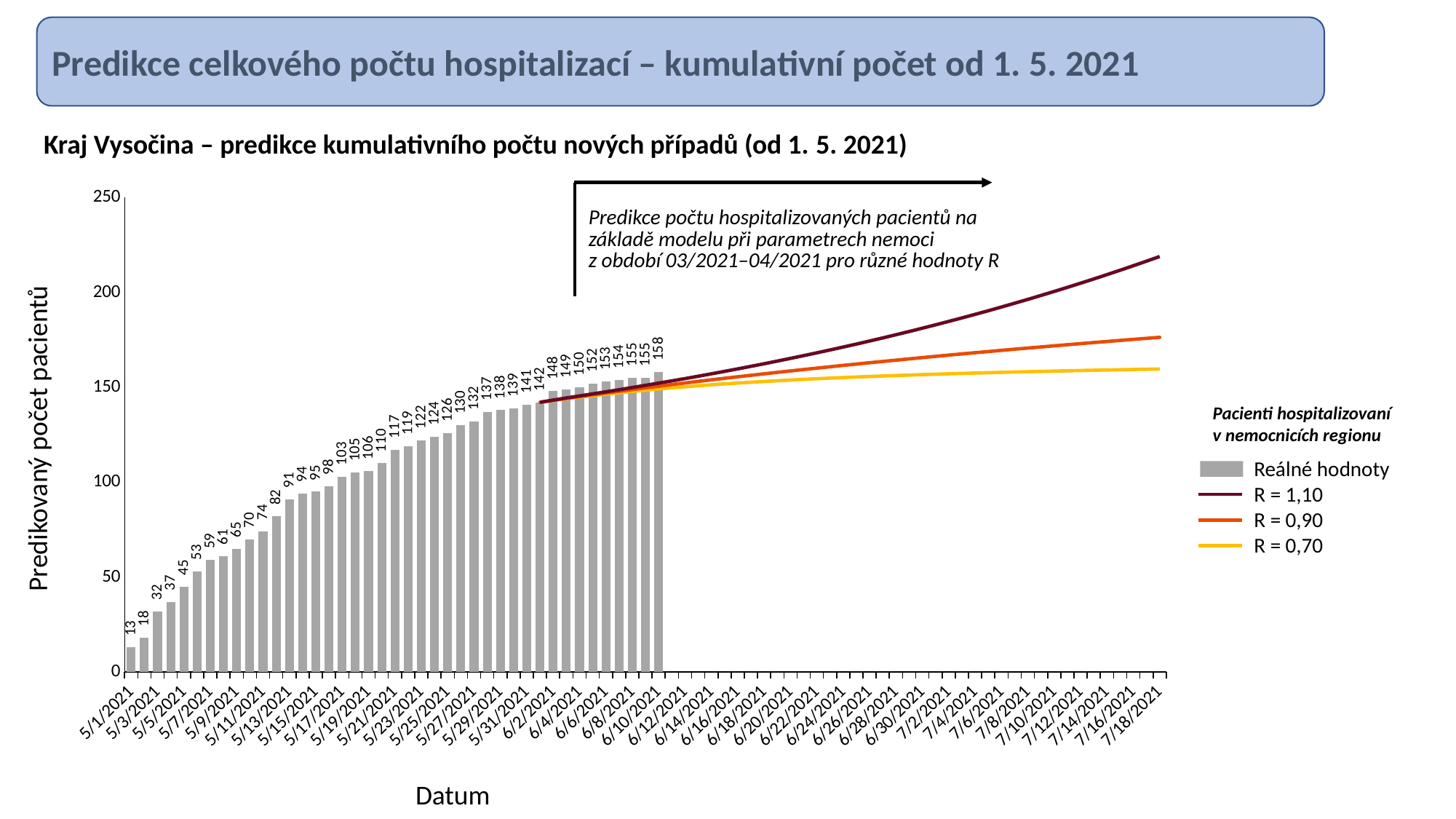

Predikce celkového počtu hospitalizací – kumulativní počet od 1. 5. 2021
Kraj Vysočina – predikce kumulativního počtu nových případů (od 1. 5. 2021)

### Chart

| Category |  |  |  |  |  |
|---|---|---|---|---|---|
| 44317 | 13.0 | None | None | None | None |
| 44318 | 18.0 | None | None | None | None |
| 44319 | 32.0 | None | None | None | None |
| 44320 | 37.0 | None | None | None | None |
| 44321 | 45.0 | None | None | None | None |
| 44322 | 53.0 | None | None | None | None |
| 44323 | 59.0 | None | None | None | None |
| 44324 | 61.0 | None | None | None | None |
| 44325 | 65.0 | None | None | None | None |
| 44326 | 70.0 | None | None | None | None |
| 44327 | 74.0 | None | None | None | None |
| 44328 | 82.0 | None | None | None | None |
| 44329 | 91.0 | None | None | None | None |
| 44330 | 94.0 | None | None | None | None |
| 44331 | 95.0 | None | None | None | None |
| 44332 | 98.0 | None | None | None | None |
| 44333 | 103.0 | None | None | None | None |
| 44334 | 105.0 | None | None | None | None |
| 44335 | 106.0 | None | None | None | None |
| 44336 | 110.0 | None | None | None | None |
| 44337 | 117.0 | None | None | None | None |
| 44338 | 119.0 | None | None | None | None |
| 44339 | 122.0 | None | None | None | None |
| 44340 | 124.0 | None | None | None | None |
| 44341 | 126.0 | None | None | None | None |
| 44342 | 130.0 | None | None | None | None |
| 44343 | 132.0 | None | None | None | None |
| 44344 | 137.0 | None | None | None | None |
| 44345 | 138.0 | None | None | None | None |
| 44346 | 139.0 | None | None | None | None |
| 44347 | 141.0 | None | None | None | None |
| 44348 | 142.0 | 142.07864989489676 | None | 142.12232573315904 | 142.16600157142054 |
| 44349 | 148.0 | 143.0776311494259 | None | 143.1959208247833 | 143.3154237178696 |
| 44350 | 149.0 | 144.01083023532465 | None | 144.22355855913278 | 144.43775288066178 |
| 44351 | 150.0 | 144.87978774233738 | None | 145.20055267887292 | 145.52169139017568 |
| 44352 | 152.0 | 145.6931573810321 | None | 146.13935473342954 | 146.59064517839383 |
| 44353 | 153.0 | 146.4648043477826 | None | 147.0603968136692 | 147.67302082138903 |
| 44354 | 154.0 | 147.19913516726905 | None | 147.97275770309568 | 148.78438765942386 |
| 44355 | 155.0 | 147.89640147919388 | None | 148.8756819738444 | 149.92624412774117 |
| 44356 | 155.0 | 148.55887653242954 | None | 149.76519386143428 | 151.08475669827763 |
| 44357 | 158.0 | 149.18520191387267 | None | 150.63752232008545 | 152.2537635244467 |
| 44358 | None | 149.77727636616106 | None | 151.49243492818718 | 153.43758689188152 |
| 44359 | None | 150.33668330533652 | None | 152.33436088101757 | 154.64655081338367 |
| 44360 | None | 150.86558819794598 | None | 153.1655233396368 | 155.88541701762585 |
| 44361 | None | 151.36858593778294 | None | 153.98774470144846 | 157.1520399842144 |
| 44362 | None | 151.84410631348788 | None | 154.7973328921299 | 158.4422463108966 |
| 44363 | None | 152.29581513188978 | None | 155.5945859955442 | 159.7538680161268 |
| 44364 | None | 152.7236822822975 | None | 156.37951290665566 | 161.09138919192154 |
| 44365 | None | 153.12915787549102 | None | 157.15422839755792 | 162.4578294190455 |
| 44366 | None | 153.51508792973917 | None | 157.91886093923412 | 163.85370904517708 |
| 44367 | None | 153.88233423444507 | None | 158.67331789985354 | 165.27915004876854 |
| 44368 | None | 154.2313732792016 | None | 159.4187040299759 | 166.731847315494 |
| 44369 | None | 154.5635750682265 | None | 160.15367006990635 | 168.21111096364427 |
| 44370 | None | 154.87998467723486 | None | 160.87838115341452 | 169.7208191382148 |
| 44371 | None | 155.18125599367434 | None | 161.5941929934044 | 171.2630808434973 |
| 44372 | None | 155.46876537039424 | None | 162.30109589198636 | 172.83698670686707 |
| 44373 | None | 155.74330565300895 | None | 162.99937319268588 | 174.44162180432326 |
| 44374 | None | 156.00534110048116 | None | 163.68794947871024 | 176.0781806591519 |
| 44375 | None | 156.2553865035965 | None | 164.36799962865535 | 177.7471534202932 |
| 44376 | None | 156.49614294034853 | None | 165.03968142246154 | 179.44876075808796 |
| 44377 | None | 156.72610800256675 | None | 165.70321753365482 | 181.18577307915206 |
| 44378 | None | 156.94631308997526 | None | 166.3585146962344 | 182.9562905091948 |
| 44379 | None | 157.1572869963715 | None | 167.00570313174302 | 184.76267062613047 |
| 44380 | None | 157.36054364778528 | None | 167.6448390628307 | 186.60431446949752 |
| 44381 | None | 157.55537732784745 | None | 168.2759816892885 | 188.48252620376547 |
| 44382 | None | 157.74308945568038 | None | 168.90040619733236 | 190.3977527202982 |
| 44383 | None | 157.9240967781327 | None | 169.51719184506925 | 192.35152871621403 |
| 44384 | None | 158.0998664519035 | None | 170.12624402841607 | 194.34316413441726 |
| 44385 | None | 158.2684669282863 | None | 170.72879995465706 | 196.3739863025129 |
| 44386 | None | 158.43214365703497 | None | 171.32392878451833 | 198.44325363935758 |
| 44387 | None | 158.5902517875706 | None | 171.9127321724486 | 200.5534410913773 |
| 44388 | None | 158.74282002187846 | None | 172.49425973474615 | 202.70522434252075 |
| 44389 | None | 158.89119672510236 | None | 173.06959657499698 | 204.89774863556744 |
| 44390 | None | 159.03452224537108 | None | 173.63776109197485 | 207.13350710051856 |
| 44391 | None | 159.17515125502422 | None | 174.19983239075617 | 209.41317638182855 |
| 44392 | None | 159.31120291650134 | None | 174.75603081605496 | 211.73594417471378 |
| 44393 | None | 159.44366773065272 | None | 175.3052367228118 | 214.1031394949204 |
| 44394 | None | 159.57158291025064 | None | 175.84970286508795 | 216.51646558193272 |
| 44395 | None | 159.69727342417315 | None | 176.38746171696476 | 218.97648415918871 |
|  | None | None | None | None | None |
|  | None | None | None | None | None |
|  | None | None | None | None | None |
|  | None | None | None | None | None |
|  | None | None | None | None | None |
|  | None | None | None | None | None |
|  | None | None | None | None | None |
|  | None | None | None | None | None |
|  | None | None | None | None | None |
|  | None | None | None | None | None |
|  | None | None | None | None | None |
|  | None | None | None | None | None |
|  | None | None | None | None | None |
|  | None | None | None | None | None |
|  | None | None | None | None | None |
|  | None | None | None | None | None |
|  | None | None | None | None | None |
|  | None | None | None | None | None |
|  | None | None | None | None | None |
|  | None | None | None | None | None |
|  | None | None | None | None | None |
|  | None | None | None | None | None |
|  | None | None | None | None | None |
|  | None | None | None | None | None |
|  | None | None | None | None | None |
|  | None | None | None | None | None |
|  | None | None | None | None | None |
|  | None | None | None | None | None |
|  | None | None | None | None | None |
|  | None | None | None | None | None |
|  | None | None | None | None | None |
|  | None | None | None | None | None |
|  | None | None | None | None | None |
|  | None | None | None | None | None |
|  | None | None | None | None | None |
|  | None | None | None | None | None |
|  | None | None | None | None | None |
|  | None | None | None | None | None |
|  | None | None | None | None | None |
|  | None | None | None | None | None |
|  | None | None | None | None | None |
|  | None | None | None | None | None |
|  | None | None | None | None | None |
|  | None | None | None | None | None |
|  | None | None | None | None | None |
|  | None | None | None | None | None |
|  | None | None | None | None | None |
|  | None | None | None | None | None |
|  | None | None | None | None | None |
|  | None | None | None | None | None |
|  | None | None | None | None | None |
|  | None | None | None | None | None |
|  | None | None | None | None | None |
|  | None | None | None | None | None |
|  | None | None | None | None | None |
|  | None | None | None | None | None |
|  | None | None | None | None | None |
|  | None | None | None | None | None |
|  | None | None | None | None | None |
|  | None | None | None | None | None |
|  | None | None | None | None | None |
|  | None | None | None | None | None |
|  | None | None | None | None | None |
|  | None | None | None | None | None |
|  | None | None | None | None | None |
|  | None | None | None | None | None |
|  | None | None | None | None | None |
|  | None | None | None | None | None |
|  | None | None | None | None | None |
|  | None | None | None | None | None |
|  | None | None | None | None | None |
|  | None | None | None | None | None |
|  | None | None | None | None | None |
|  | None | None | None | None | None |
|  | None | None | None | None | None |
|  | None | None | None | None | None |
|  | None | None | None | None | None |
|  | None | None | None | None | None |
|  | None | None | None | None | None |
|  | None | None | None | None | None |
|  | None | None | None | None | None |
|  | None | None | None | None | None |
|  | None | None | None | None | None |
|  | None | None | None | None | None |
|  | None | None | None | None | None |
|  | None | None | None | None | None |
|  | None | None | None | None | None |
|  | None | None | None | None | None |
|  | None | None | None | None | None |
|  | None | None | None | None | None |
|  | None | None | None | None | None |
|  | None | None | None | None | None |
|  | None | None | None | None | None |
|  | None | None | None | None | None |
|  | None | None | None | None | None |
|  | None | None | None | None | None |
|  | None | None | None | None | None |
|  | None | None | None | None | None |
|  | None | None | None | None | None |
|  | None | None | None | None | None |
|  | None | None | None | None | None |
|  | None | None | None | None | None |
| Predikce počtu hospitalizovaných pacientů na základě modelu při parametrech nemoci z období 03/2021–04/2021 pro různé hodnoty R |
| --- |
Pacienti hospitalizovaní v nemocnicích regionu
Predikovaný počet pacientů
Reálné hodnoty
R = 1,10
R = 0,90
R = 0,70

Datum